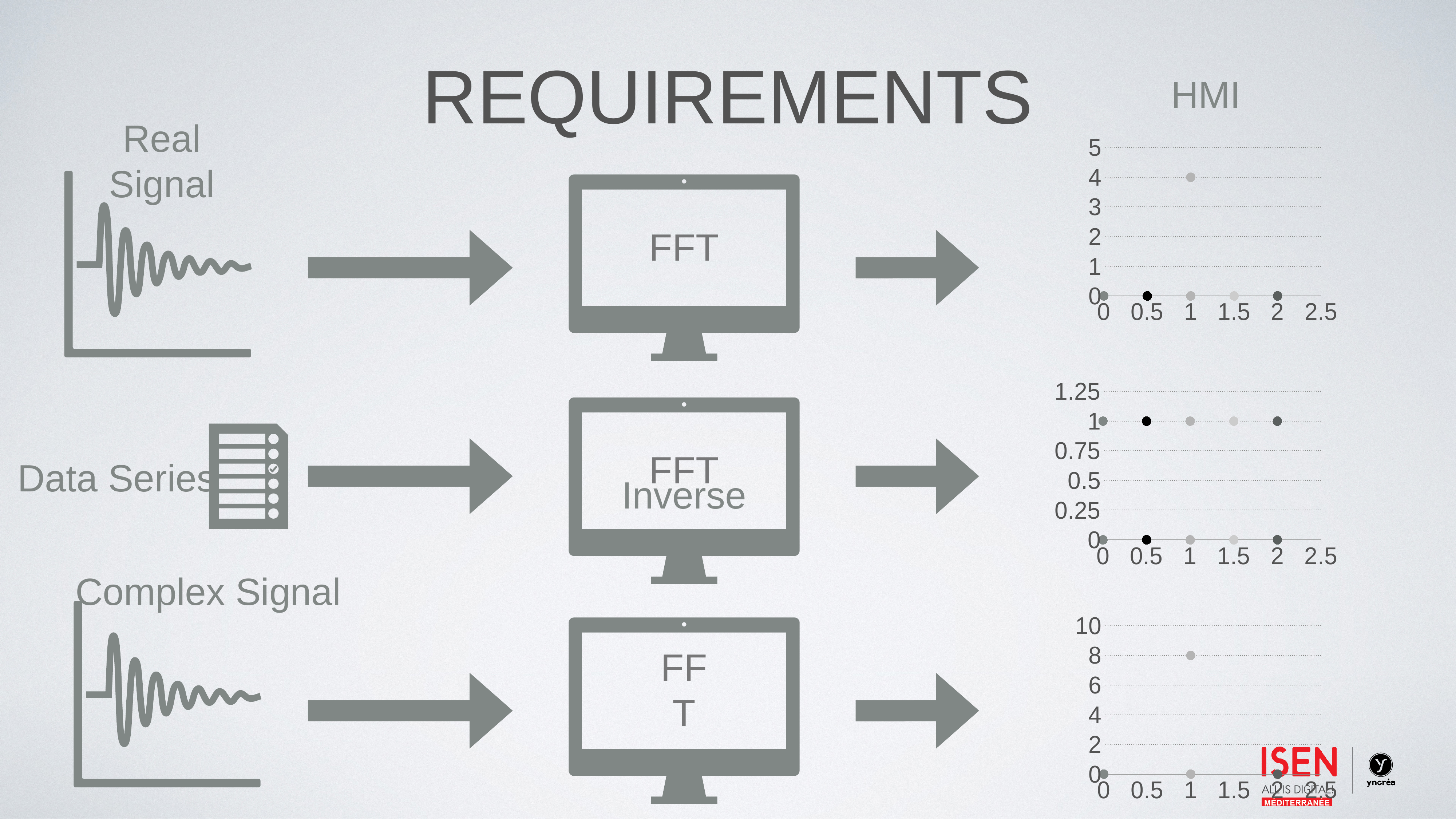

# Requirements
HMI

### Chart

| Category | Région 1 | Région 2 | Région 3 | Région 4 | Région 5 |
|---|---|---|---|---|---|
Real Signal

FFT

### Chart

| Category | Région 1 | Région 2 | Région 3 | Région 4 | Région 5 |
|---|---|---|---|---|---|
FFT
Inverse

Data Series

Complex Signal

### Chart

| Category | Région 1 | Région 2 | Région 3 |
|---|---|---|---|
FFT